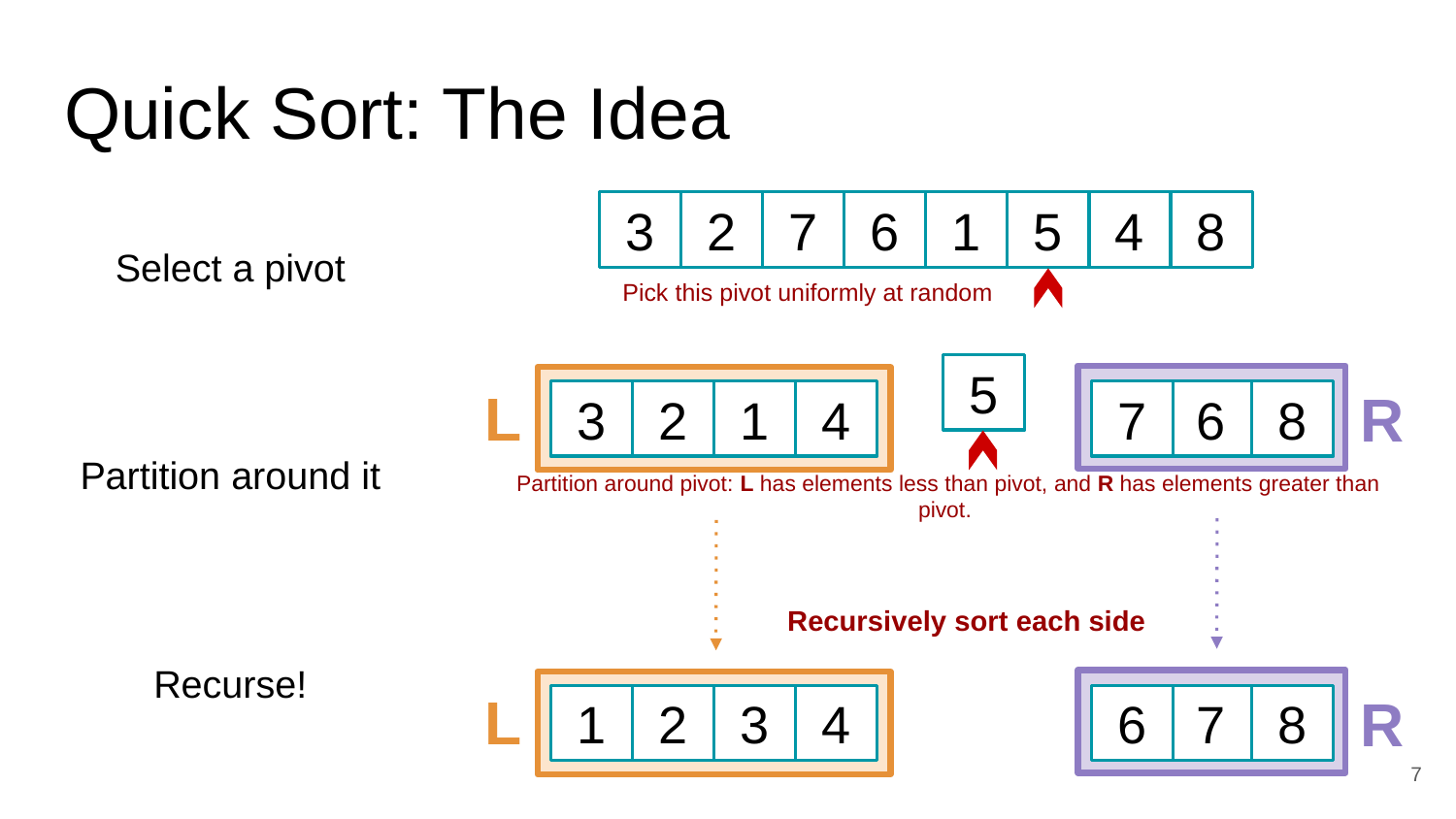

Quick Sort: The Idea
Select a pivot
3
2
7
6
1
5
4
8
Pick this pivot uniformly at random

5
L

R
3
2
1
4
7
6
8
Partition around it

Partition around pivot: L has elements less than pivot, and R has elements greater than pivot.
Recursively sort each side
Recurse!
L

R
1
2
3
4
6
7
8
7